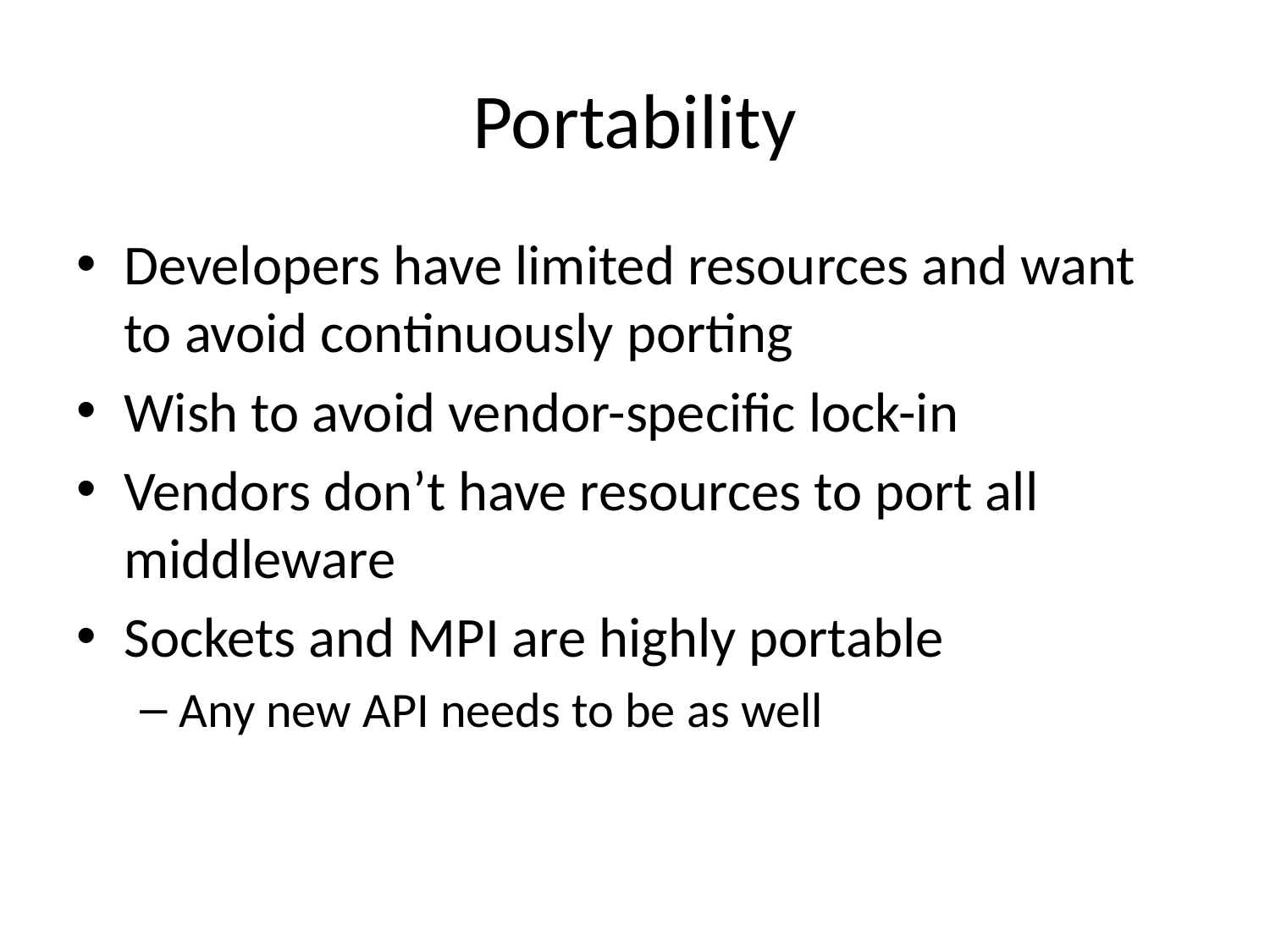

# Portability
Developers have limited resources and want to avoid continuously porting
Wish to avoid vendor-specific lock-in
Vendors don’t have resources to port all middleware
Sockets and MPI are highly portable
Any new API needs to be as well